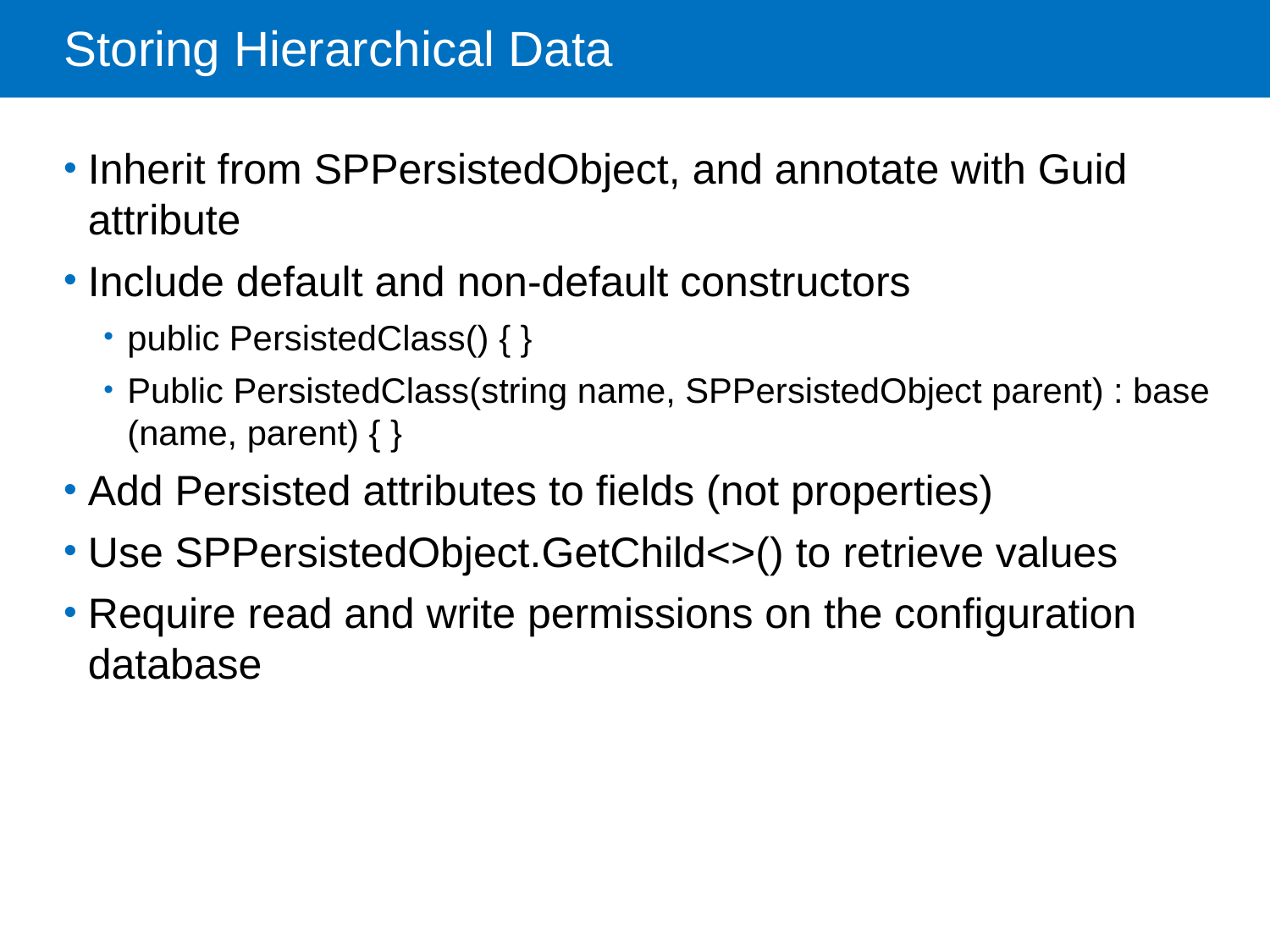

# Storing Hierarchical Data
Inherit from SPPersistedObject, and annotate with Guid attribute
Include default and non-default constructors
public PersistedClass() { }
Public PersistedClass(string name, SPPersistedObject parent) : base (name, parent) { }
Add Persisted attributes to fields (not properties)
Use SPPersistedObject.GetChild<>() to retrieve values
Require read and write permissions on the configuration database